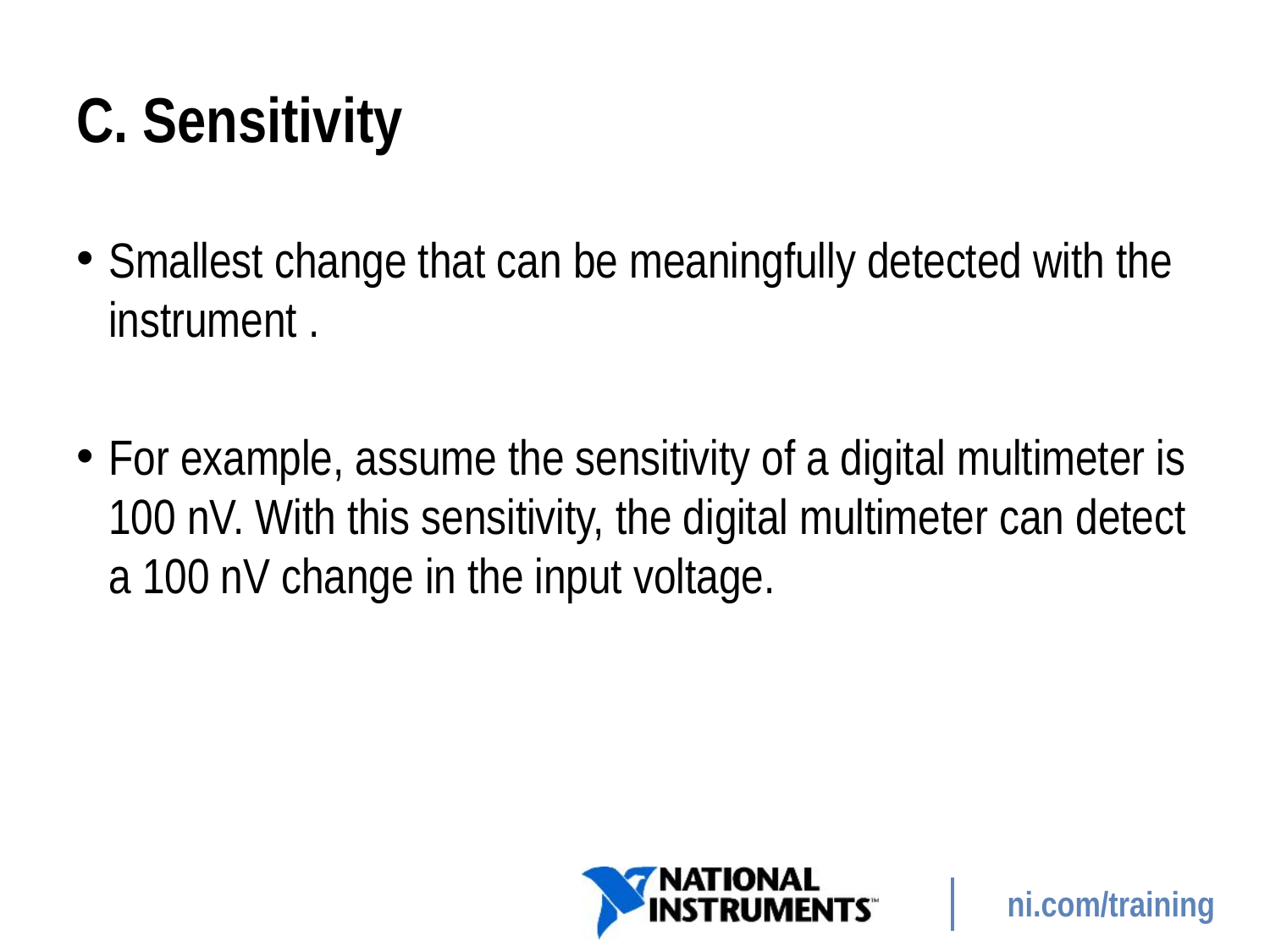

# C. Sensitivity
Smallest change that can be meaningfully detected with the instrument .

For example, assume the sensitivity of a digital multimeter is 100 nV. With this sensitivity, the digital multimeter can detect a 100 nV change in the input voltage.